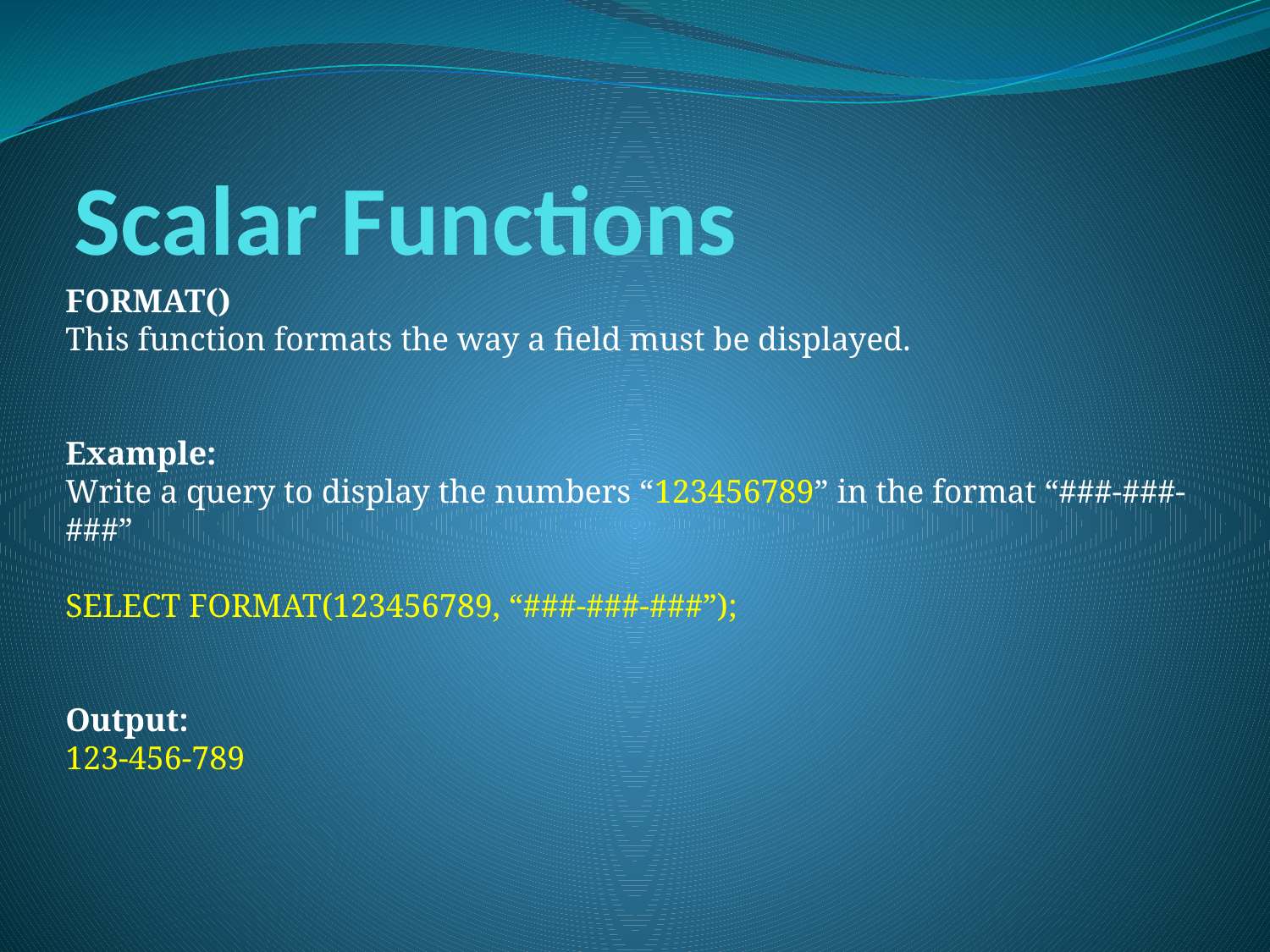

# Scalar Functions
FORMAT()
This function formats the way a field must be displayed.

Example:
Write a query to display the numbers “123456789” in the format “###-###-###”

SELECT FORMAT(123456789, “###-###-###”);

Output:
123-456-789